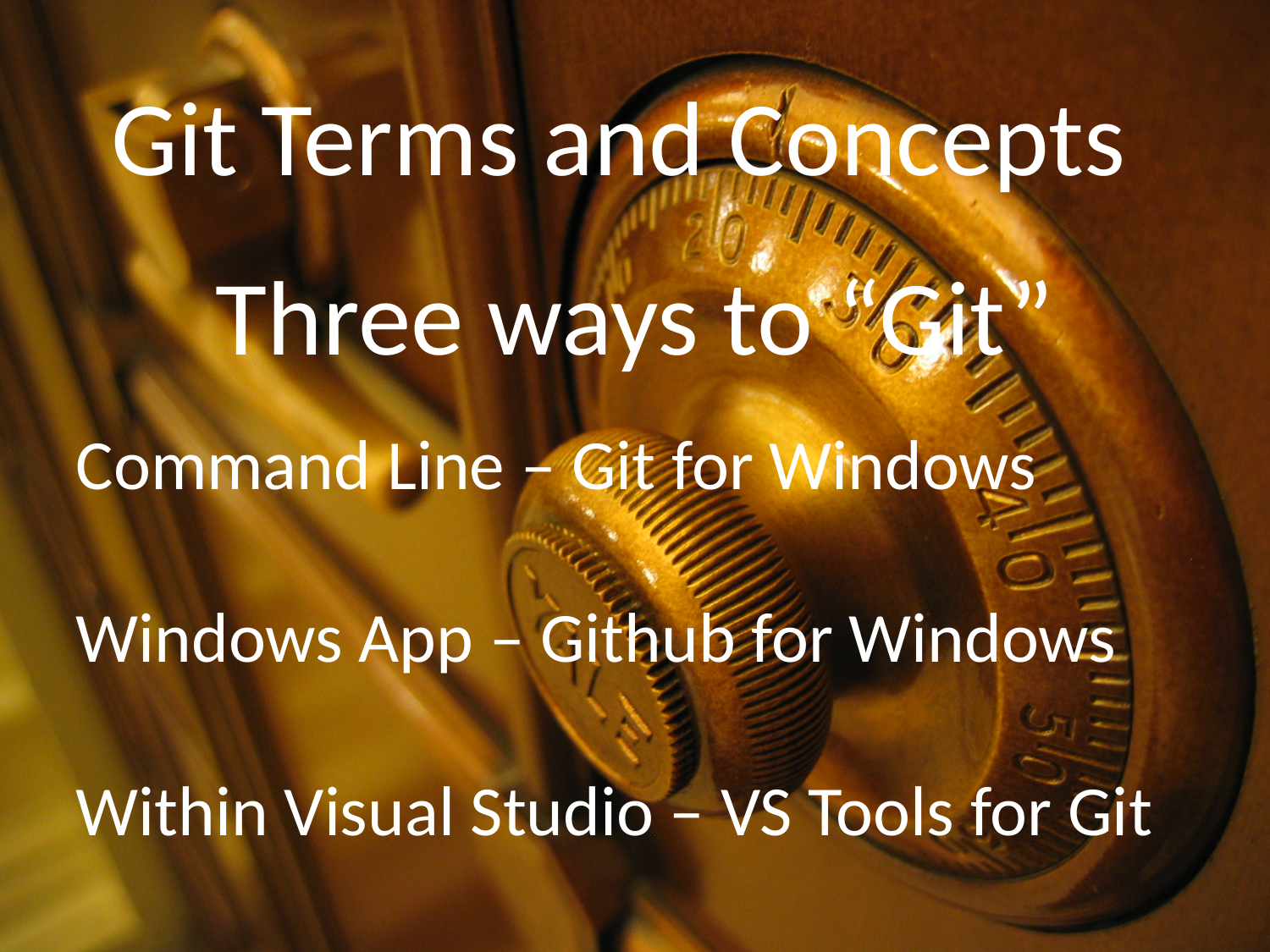

Git Terms and Concepts
Three ways to “Git”
Command Line – Git for Windows
Windows App – Github for Windows
Within Visual Studio – VS Tools for Git